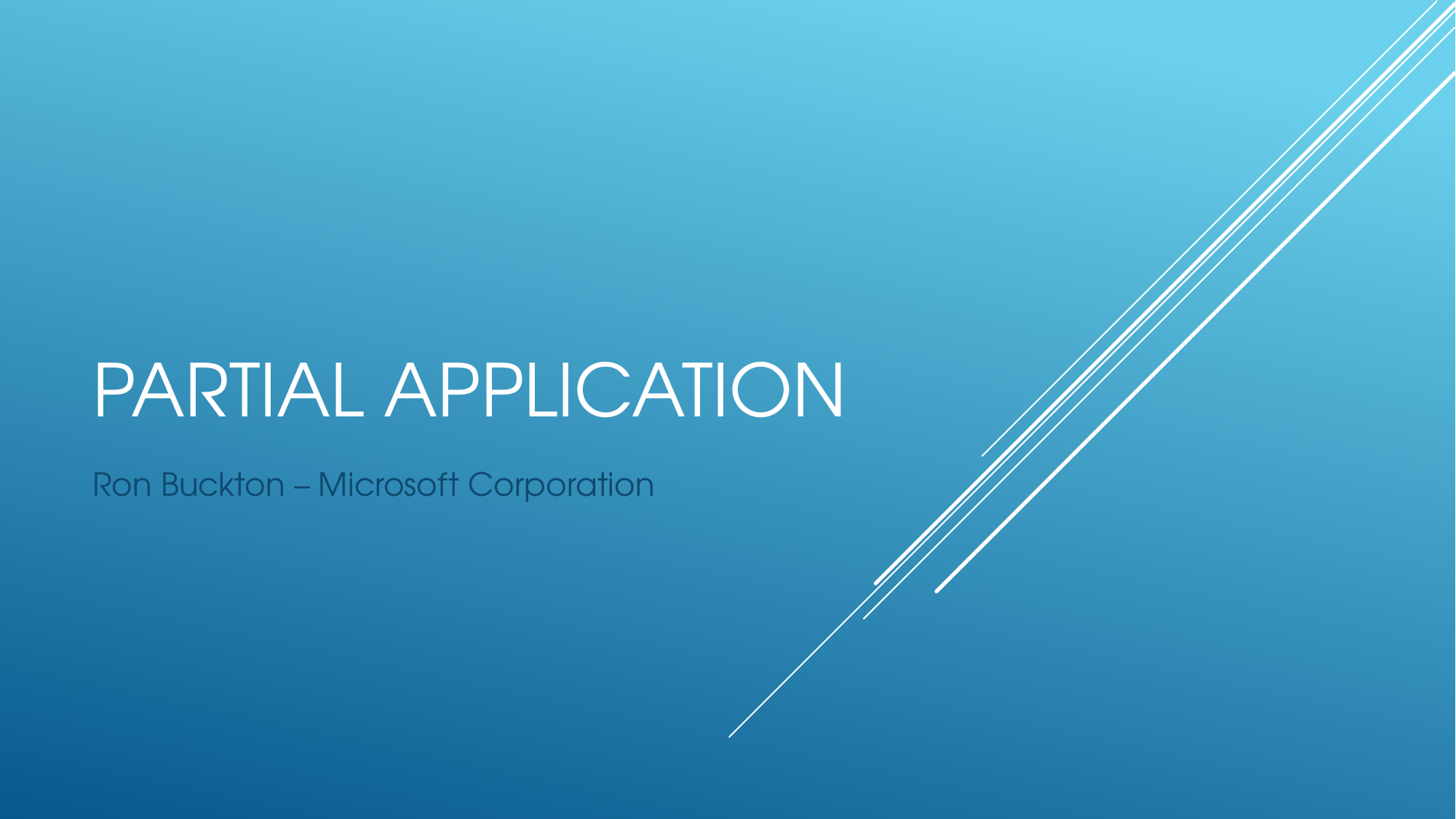

# Partial Application
Ron Buckton – Microsoft Corporation